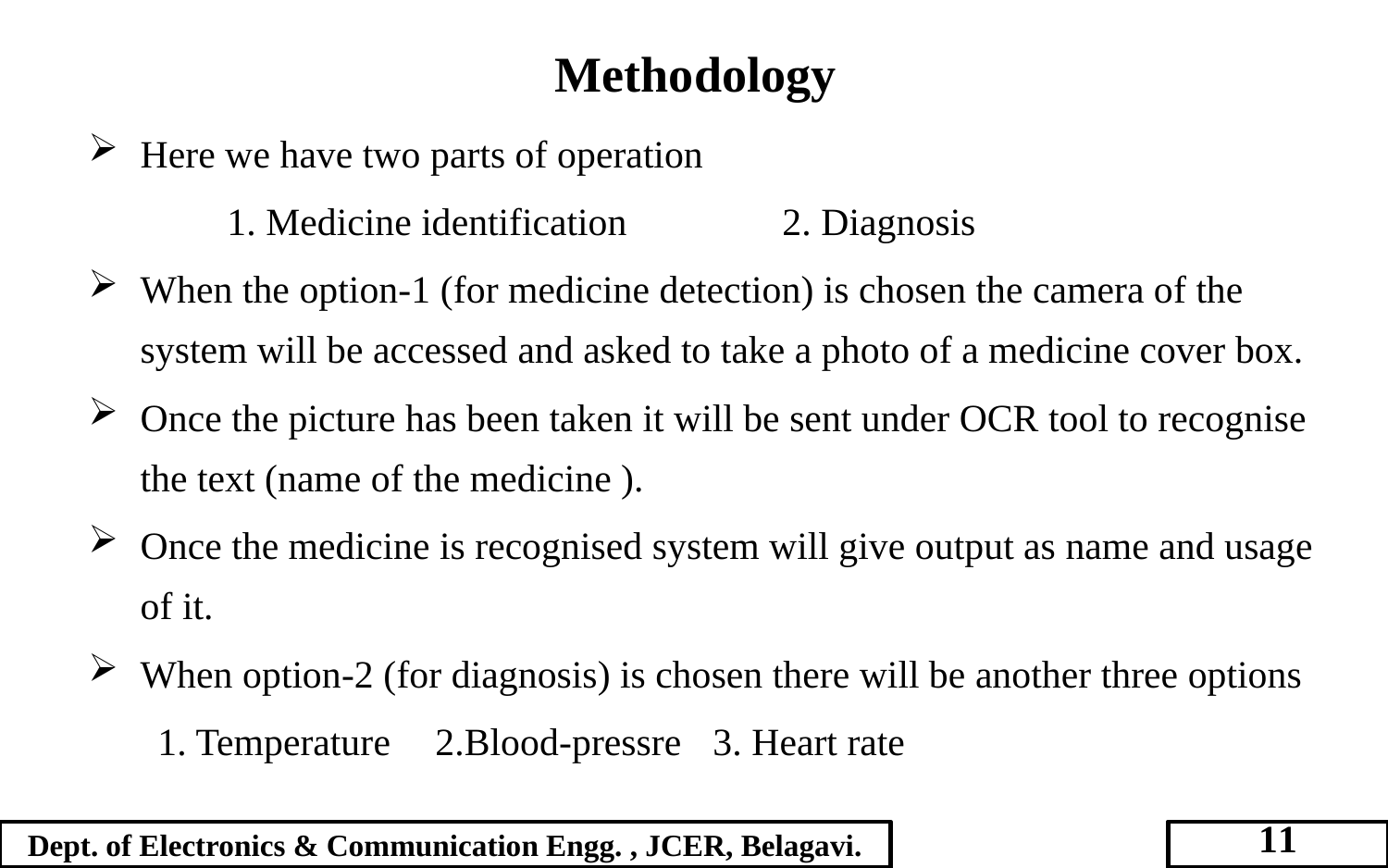

# Methodology
Here we have two parts of operation
	1. Medicine identification   	2. Diagnosis
When the option-1 (for medicine detection) is chosen the camera of the system will be accessed and asked to take a photo of a medicine cover box.
Once the picture has been taken it will be sent under OCR tool to recognise the text (name of the medicine ).
Once the medicine is recognised system will give output as name and usage of it.
When option-2 (for diagnosis) is chosen there will be another three options
1. Temperature 	2.Blood-pressre	3. Heart rate

Dept. of Electronics & Communication Engg. , JCER, Belagavi.
11